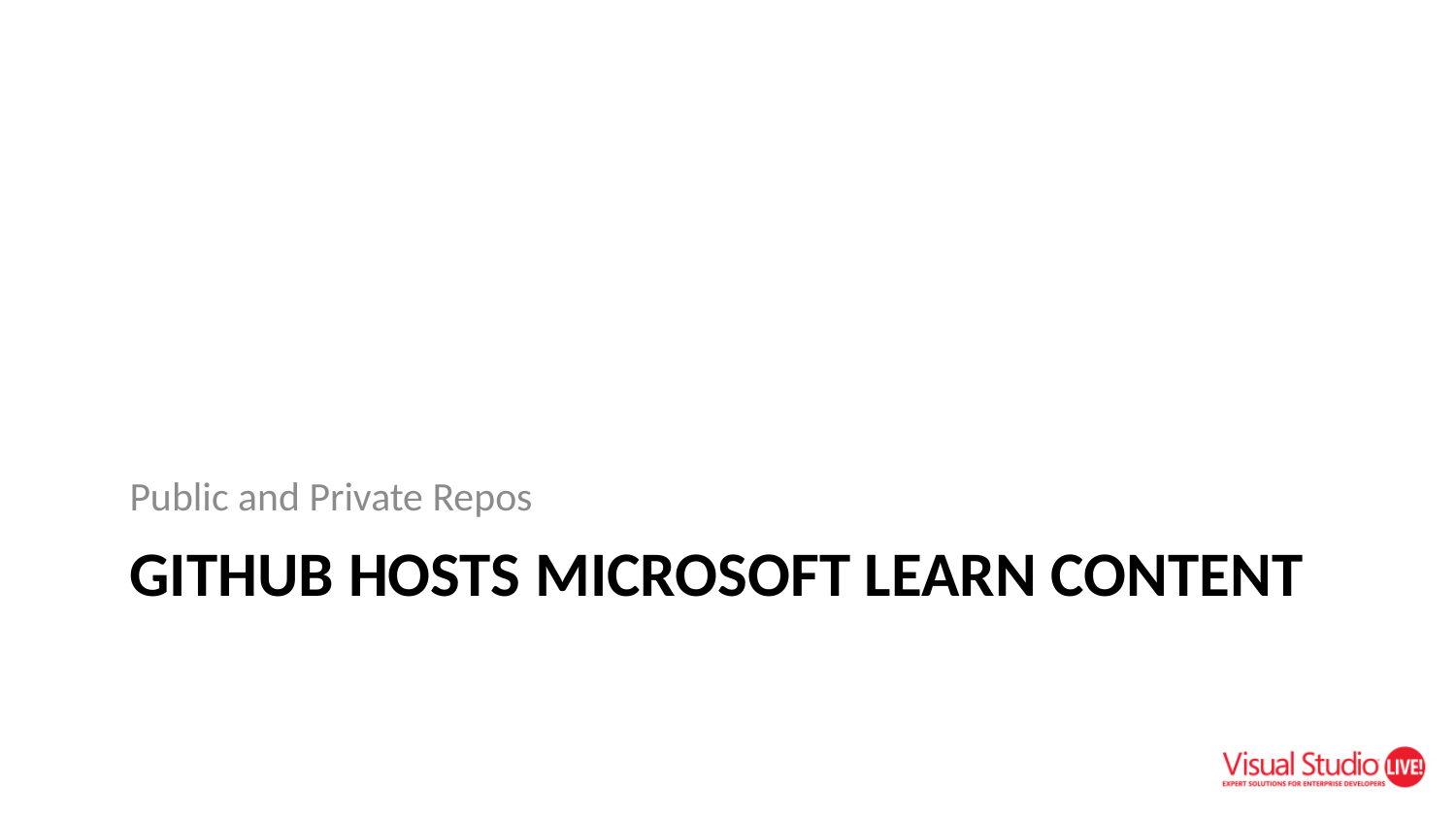

Public and Private Repos
# GitHub Hosts Microsoft Learn Content